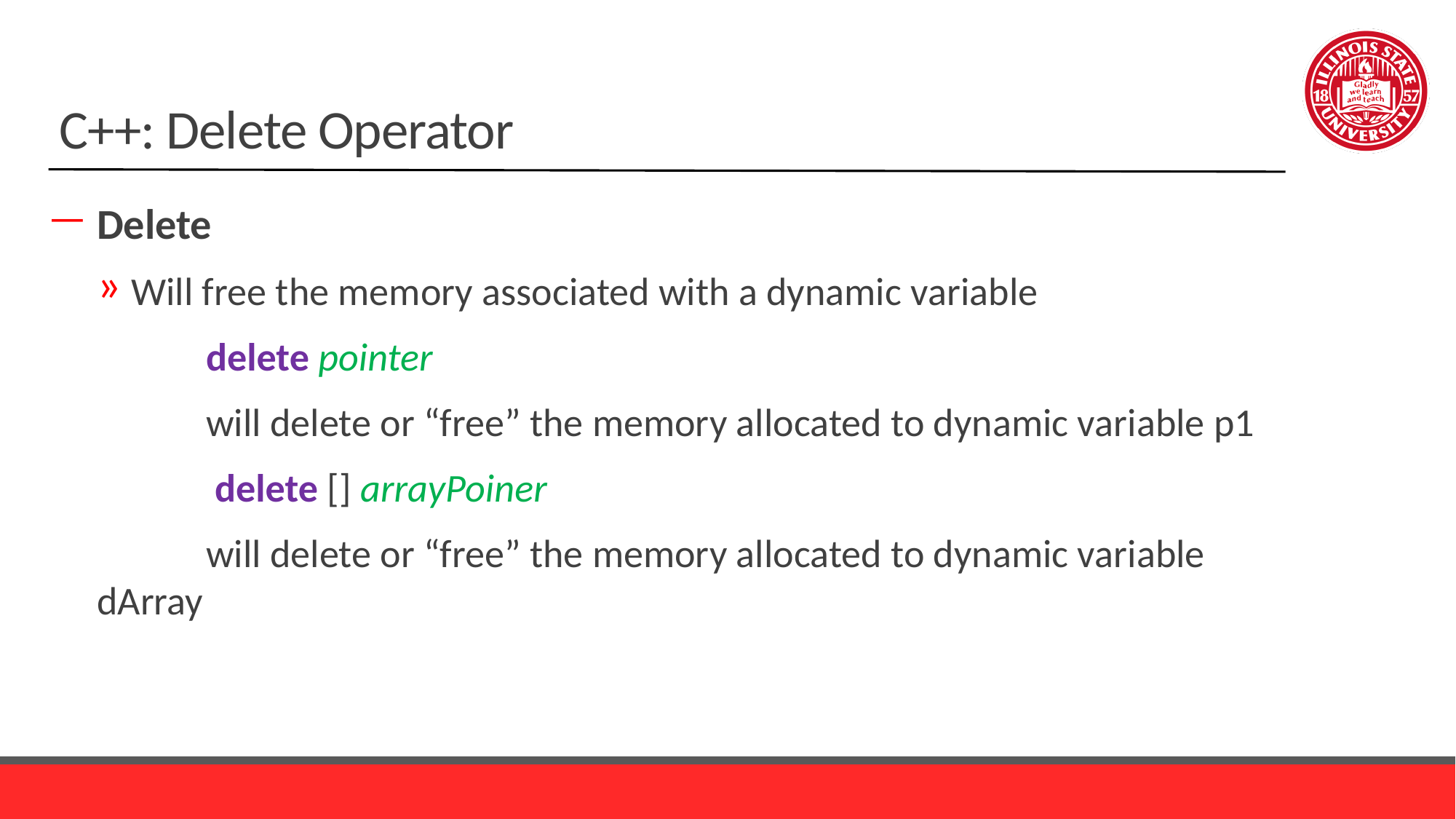

# C++: Delete Operator
Delete
Will free the memory associated with a dynamic variable
	delete pointer
	will delete or “free” the memory allocated to dynamic variable p1
	 delete [] arrayPoiner
	will delete or “free” the memory allocated to dynamic variable dArray